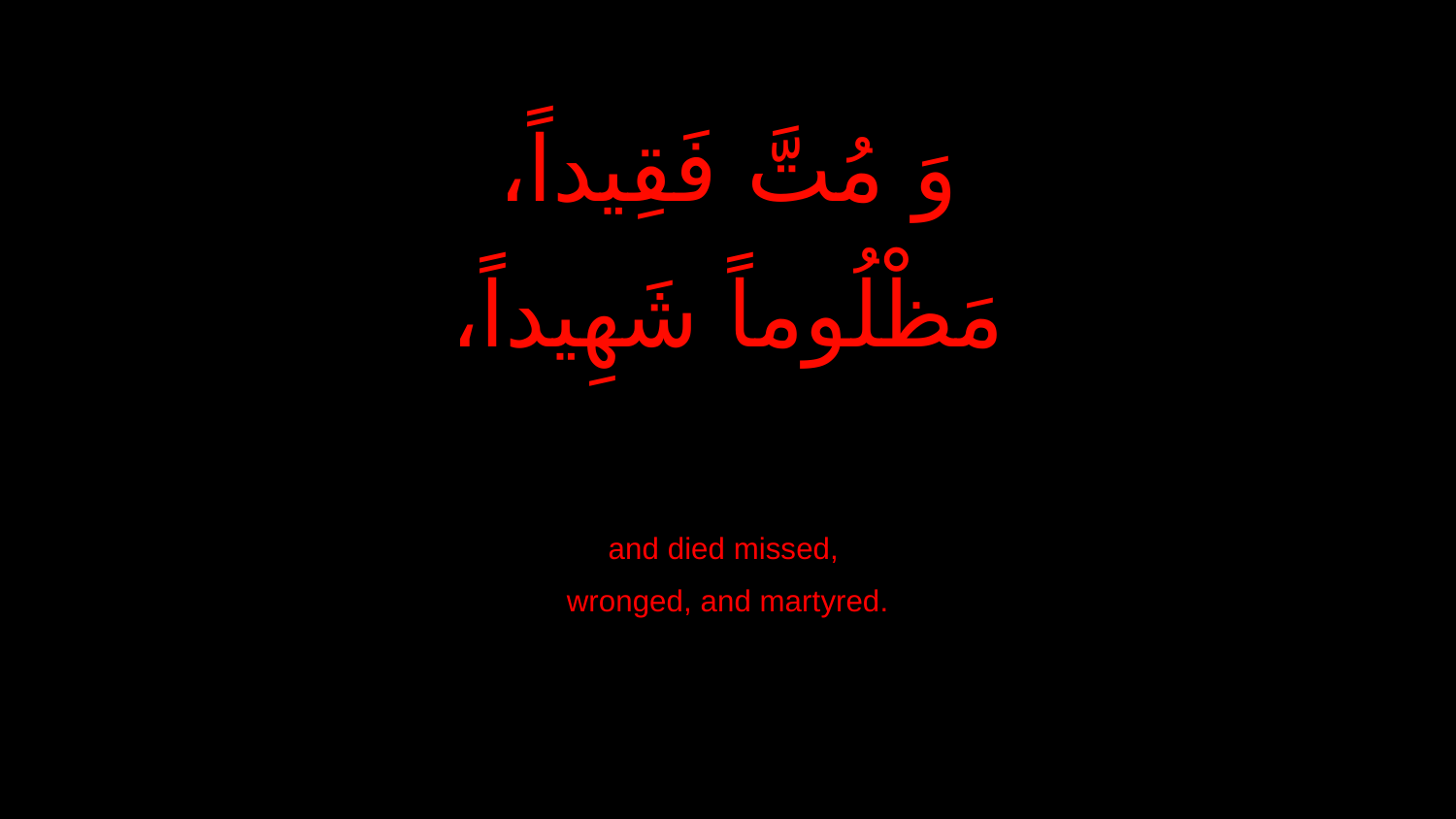

وَ مُتَّ فَقِيداً،
مَظْلُوماً شَهِيداً،
and died missed,
wronged, and martyred.